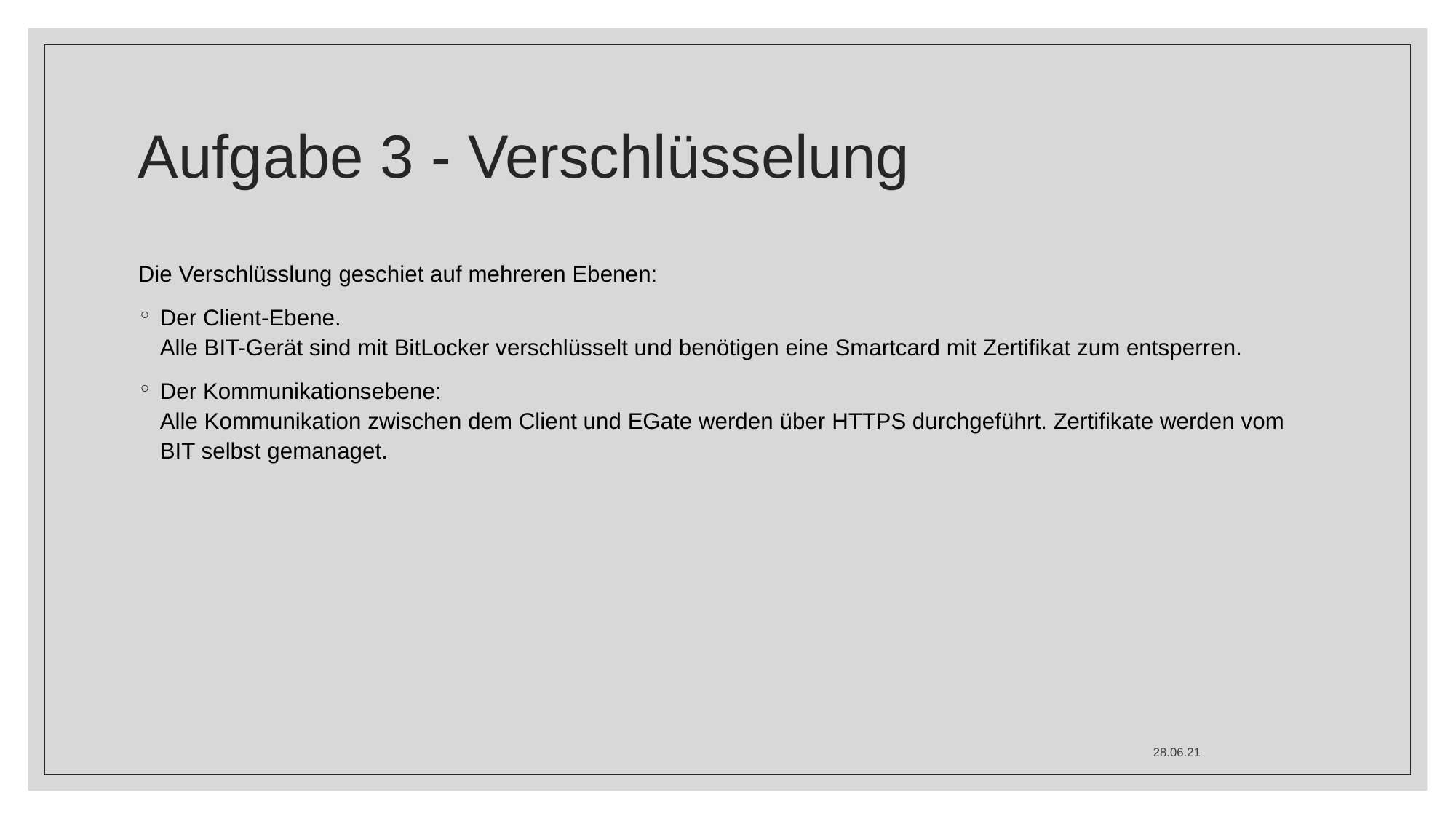

# Aufgabe 3 - Verschlüsselung
Die Verschlüsslung geschiet auf mehreren Ebenen:
Der Client-Ebene.
Alle BIT-Gerät sind mit BitLocker verschlüsselt und benötigen eine Smartcard mit Zertifikat zum entsperren.
Der Kommunikationsebene:
Alle Kommunikation zwischen dem Client und EGate werden über HTTPS durchgeführt. Zertifikate werden vom BIT selbst gemanaget.
28.06.21